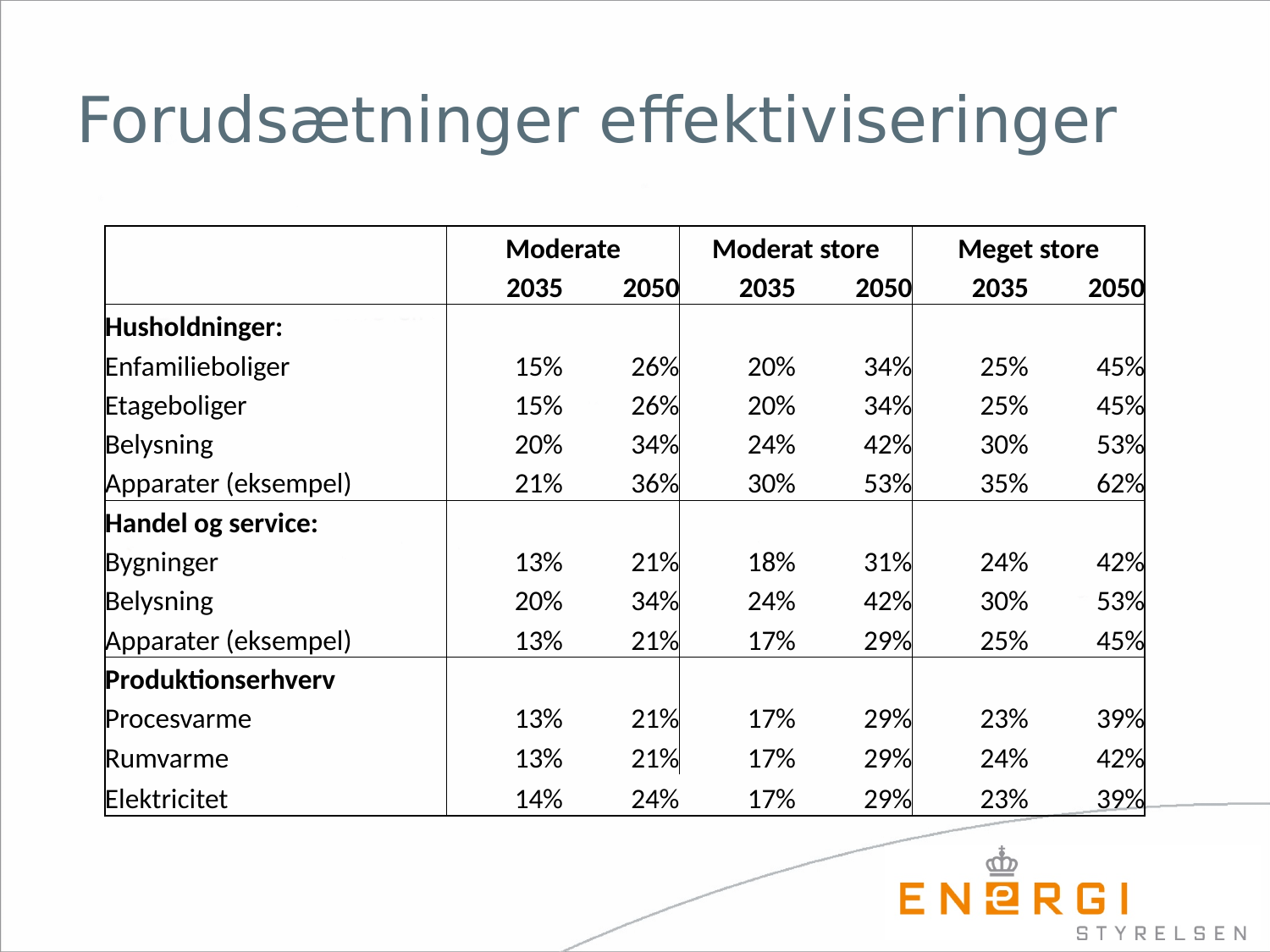

# Forudsætninger effektiviseringer
|  | Moderate |  | Moderat store |  | Meget store |  |
| --- | --- | --- | --- | --- | --- | --- |
|  | 2035 | 2050 | 2035 | 2050 | 2035 | 2050 |
| Husholdninger: |  |  |  |  |  |  |
| Enfamilieboliger | 15% | 26% | 20% | 34% | 25% | 45% |
| Etageboliger | 15% | 26% | 20% | 34% | 25% | 45% |
| Belysning | 20% | 34% | 24% | 42% | 30% | 53% |
| Apparater (eksempel) | 21% | 36% | 30% | 53% | 35% | 62% |
| Handel og service: |  |  |  |  |  |  |
| Bygninger | 13% | 21% | 18% | 31% | 24% | 42% |
| Belysning | 20% | 34% | 24% | 42% | 30% | 53% |
| Apparater (eksempel) | 13% | 21% | 17% | 29% | 25% | 45% |
| Produktionserhverv |  |  |  |  |  |  |
| Procesvarme | 13% | 21% | 17% | 29% | 23% | 39% |
| Rumvarme | 13% | 21% | 17% | 29% | 24% | 42% |
| Elektricitet | 14% | 24% | 17% | 29% | 23% | 39% |